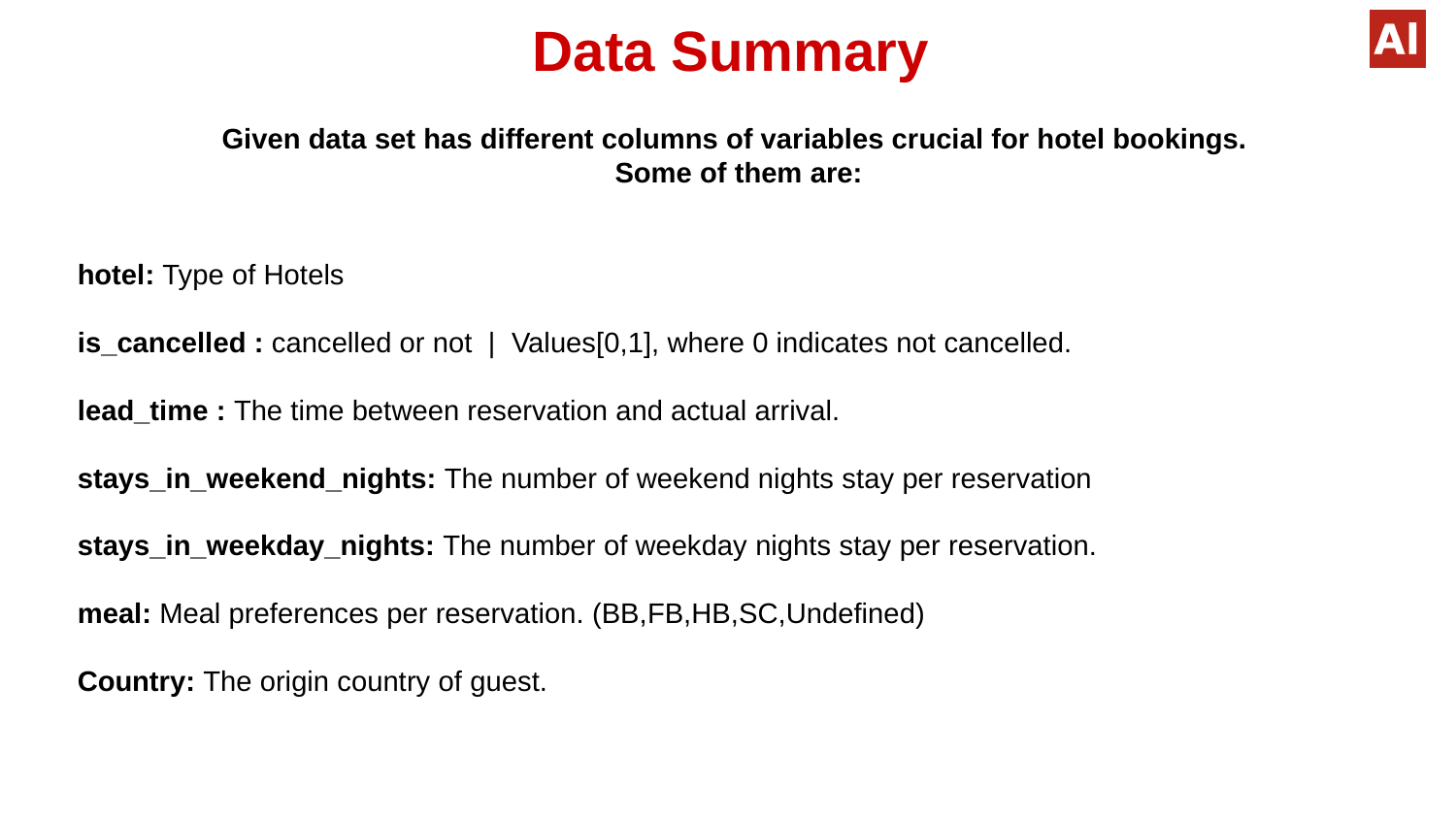

# Data Summary
Given data set has different columns of variables crucial for hotel bookings.
Some of them are:

 hotel: Type of Hotels

 is_cancelled : cancelled or not  |  Values[0,1], where 0 indicates not cancelled.

 lead_time : The time between reservation and actual arrival.

 stays_in_weekend_nights: The number of weekend nights stay per reservation

 stays_in_weekday_nights: The number of weekday nights stay per reservation.

 meal: Meal preferences per reservation. (BB,FB,HB,SC,Undefined)

 Country: The origin country of guest.